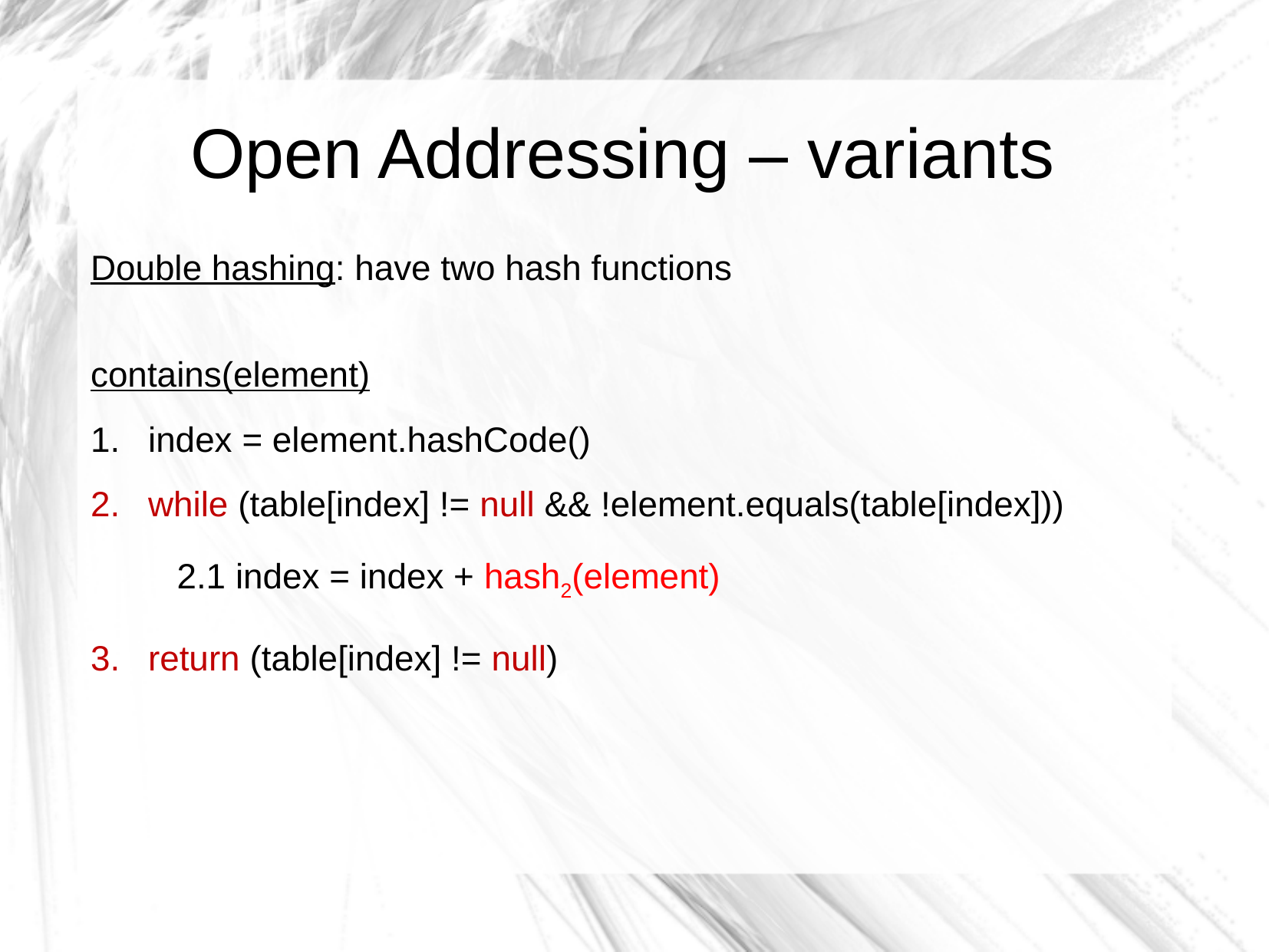

Open Addressing – variants
Double hashing: have two hash functions
contains(element)
index = element.hashCode()
while (table[index] != null && !element.equals(table[index]))
2.1 index = index + hash2(element)
return (table[index] != null)